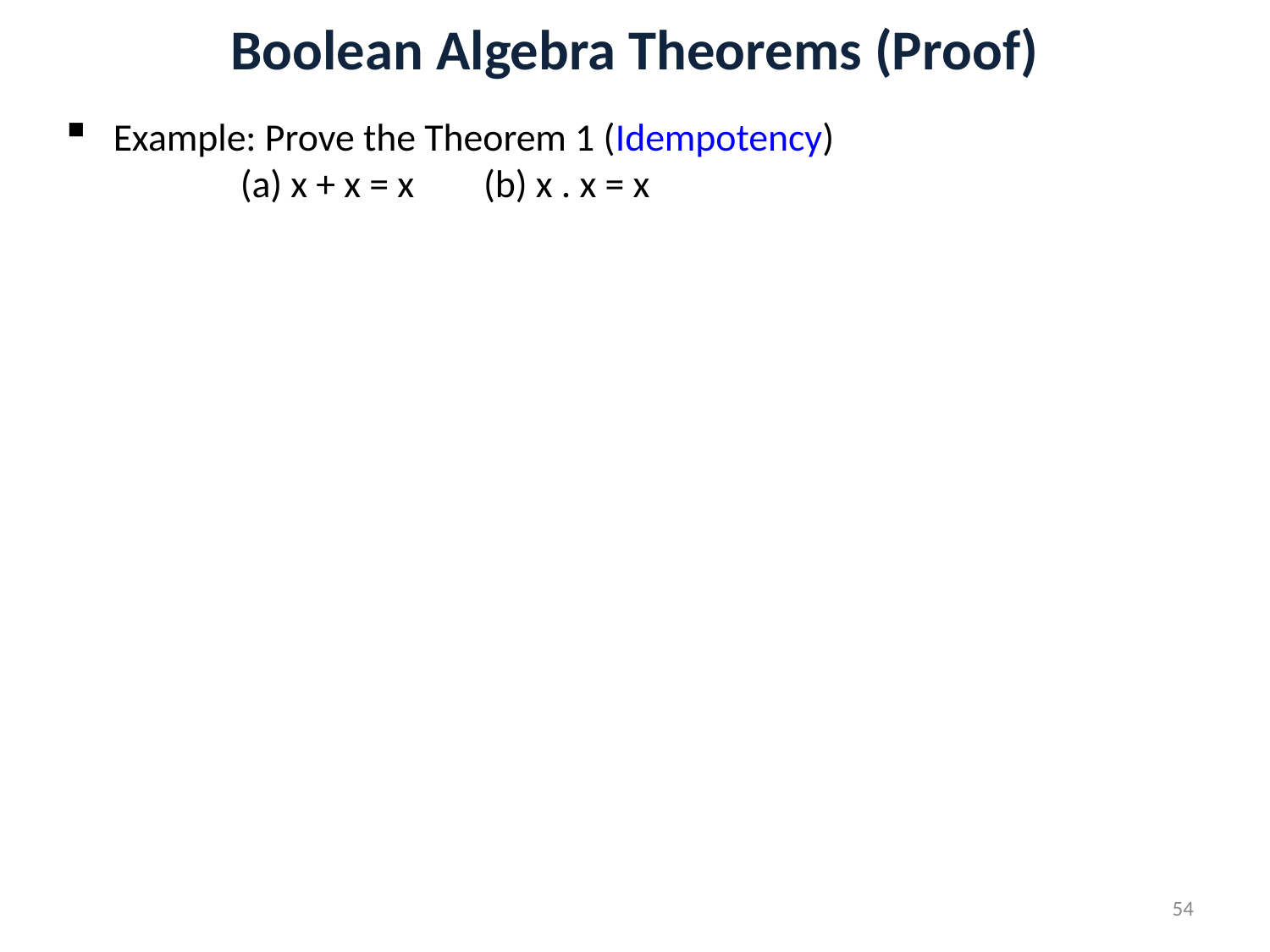

# Boolean Algebra Theorems (Proof)
Example: Prove the Theorem 1 (Idempotency)
		(a) x + x = x        (b) x . x = x

x + x 	= (x + x).1          	 (identity)
= (x + x).(x + x')   (complement)
= x + x.x'              (distributive)
= x + 0                  (complement)
= x                        (identity)

x.x 	= x.x + 0          	  (identity)
= x.x  + x.x’           (complement)
= x.(x + x’)	 (distributive)
= x.1		 (complement)
= x		 (identity)
54